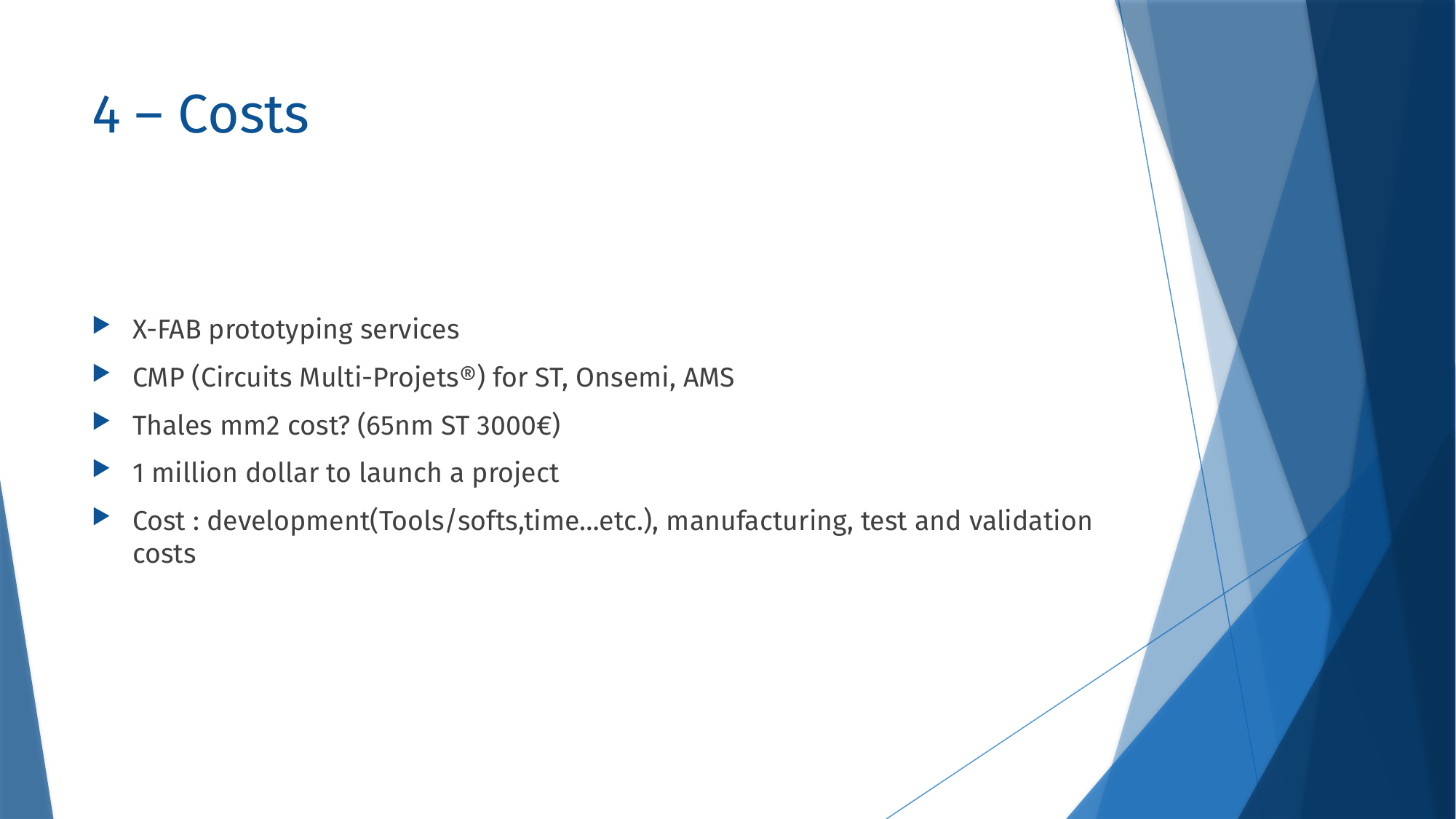

# 4 – Costs

X-FAB prototyping services
CMP (Circuits Multi-Projets®) for ST, Onsemi, AMS
Thales mm2 cost? (65nm ST 3000€)
1 million dollar to launch a project
Cost : development(Tools/softs,time…etc.), manufacturing, test and validation costs